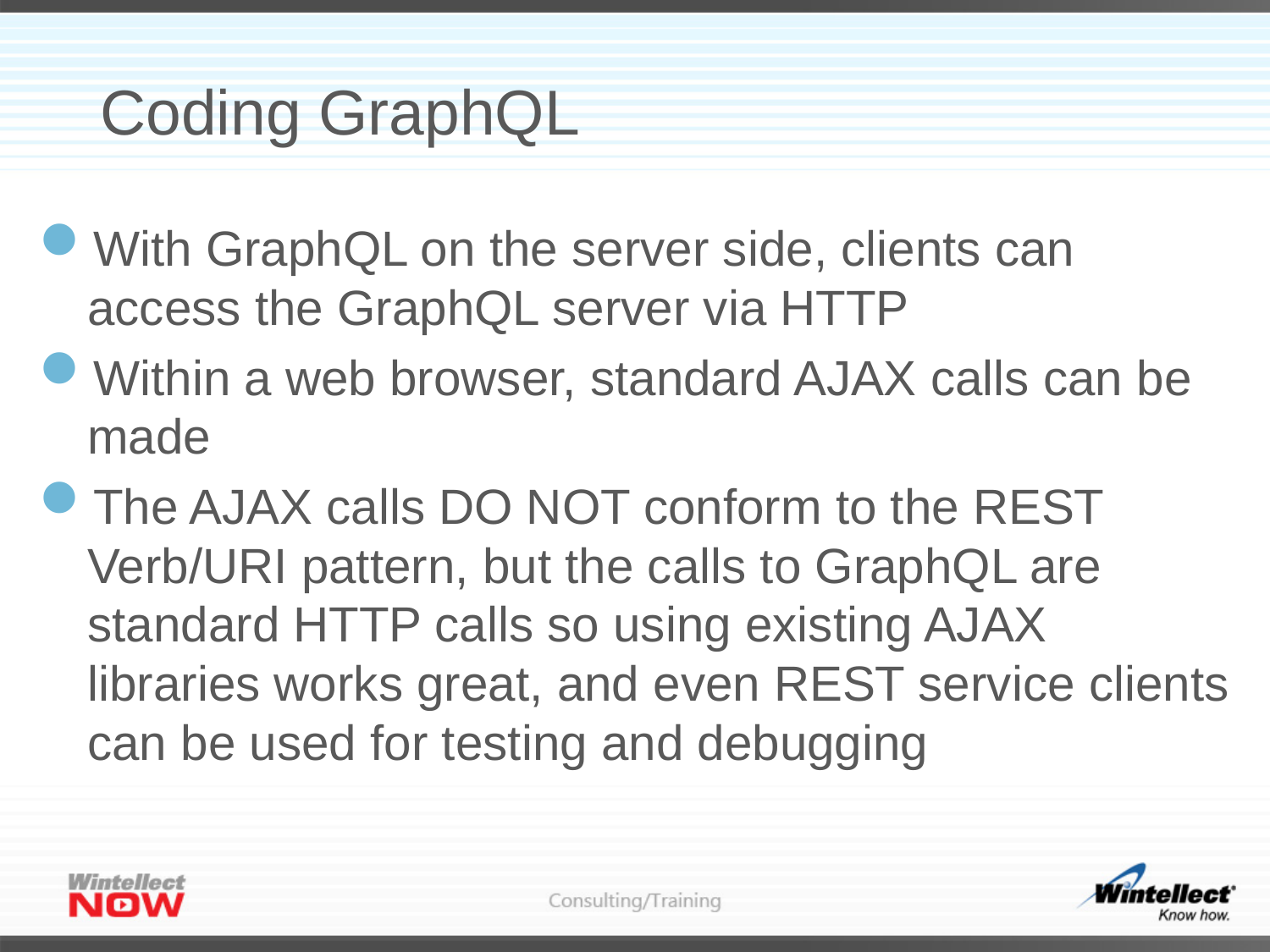

# Coding GraphQL
With GraphQL on the server side, clients can access the GraphQL server via HTTP
Within a web browser, standard AJAX calls can be made
The AJAX calls DO NOT conform to the REST Verb/URI pattern, but the calls to GraphQL are standard HTTP calls so using existing AJAX libraries works great, and even REST service clients can be used for testing and debugging